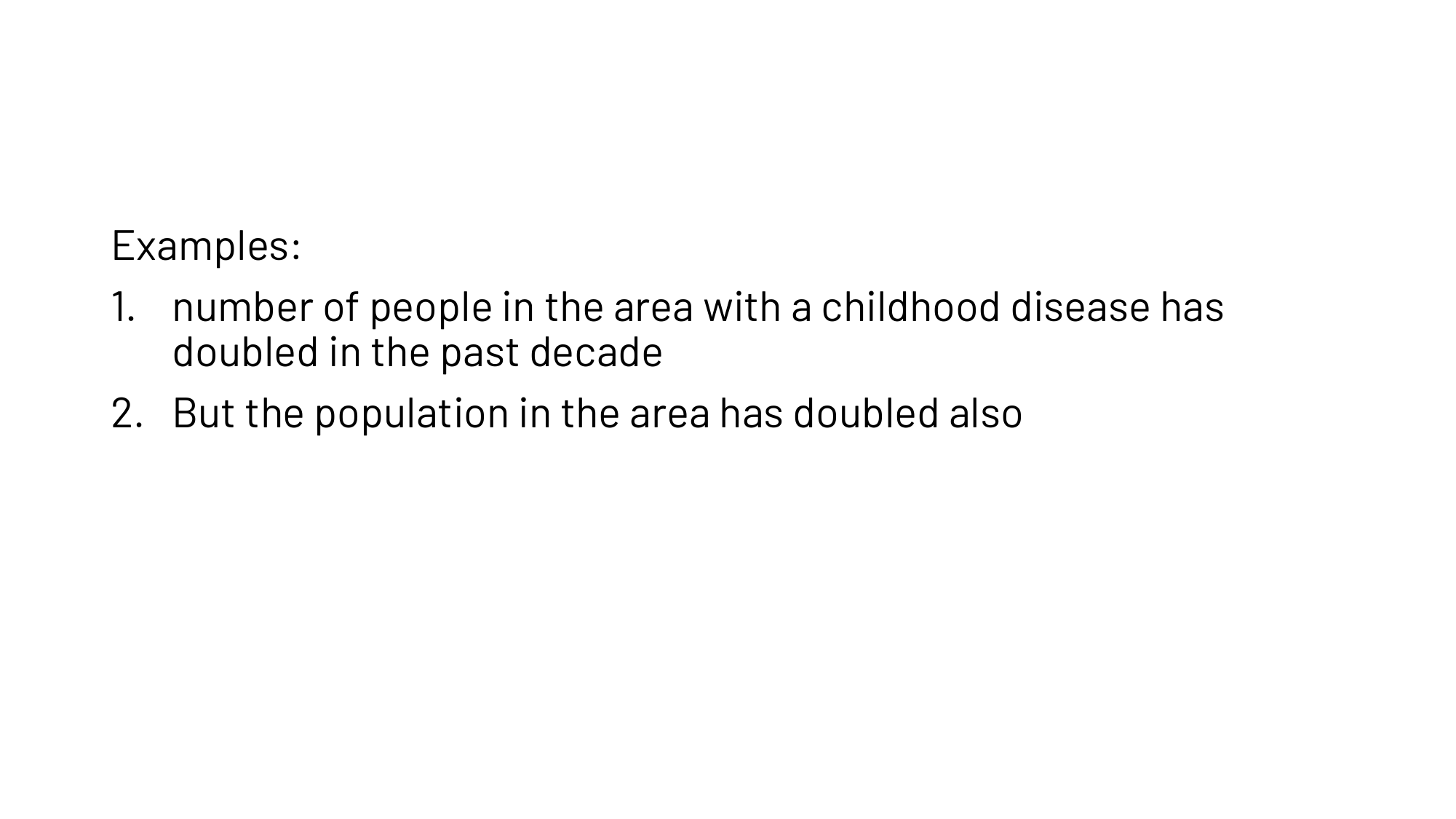

#
Examples:
number of people in the area with a childhood disease has doubled in the past decade
But the population in the area has doubled also